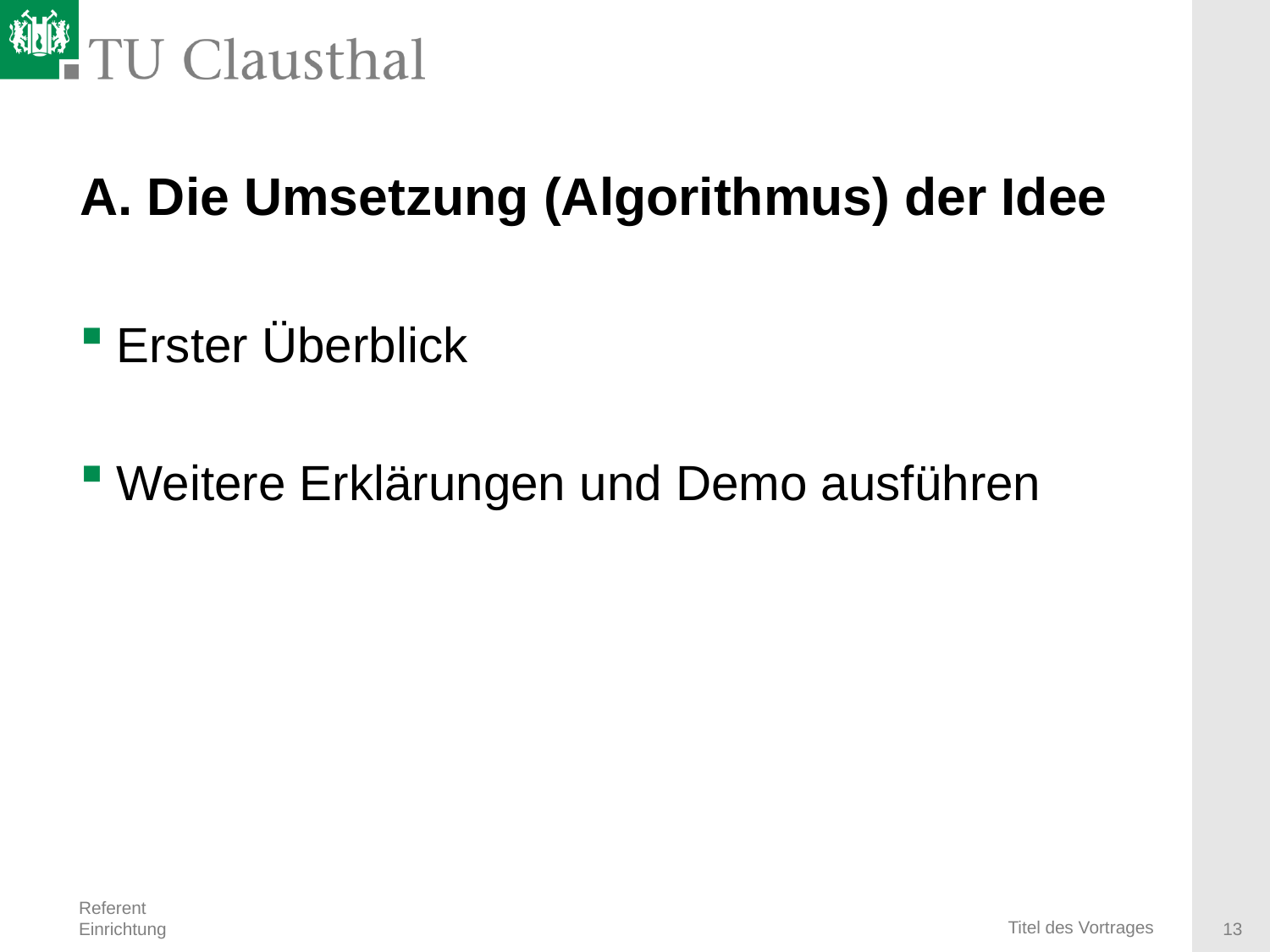

# A. Die Umsetzung (Algorithmus) der Idee

Erster Überblick

Weitere Erklärungen und Demo ausführen